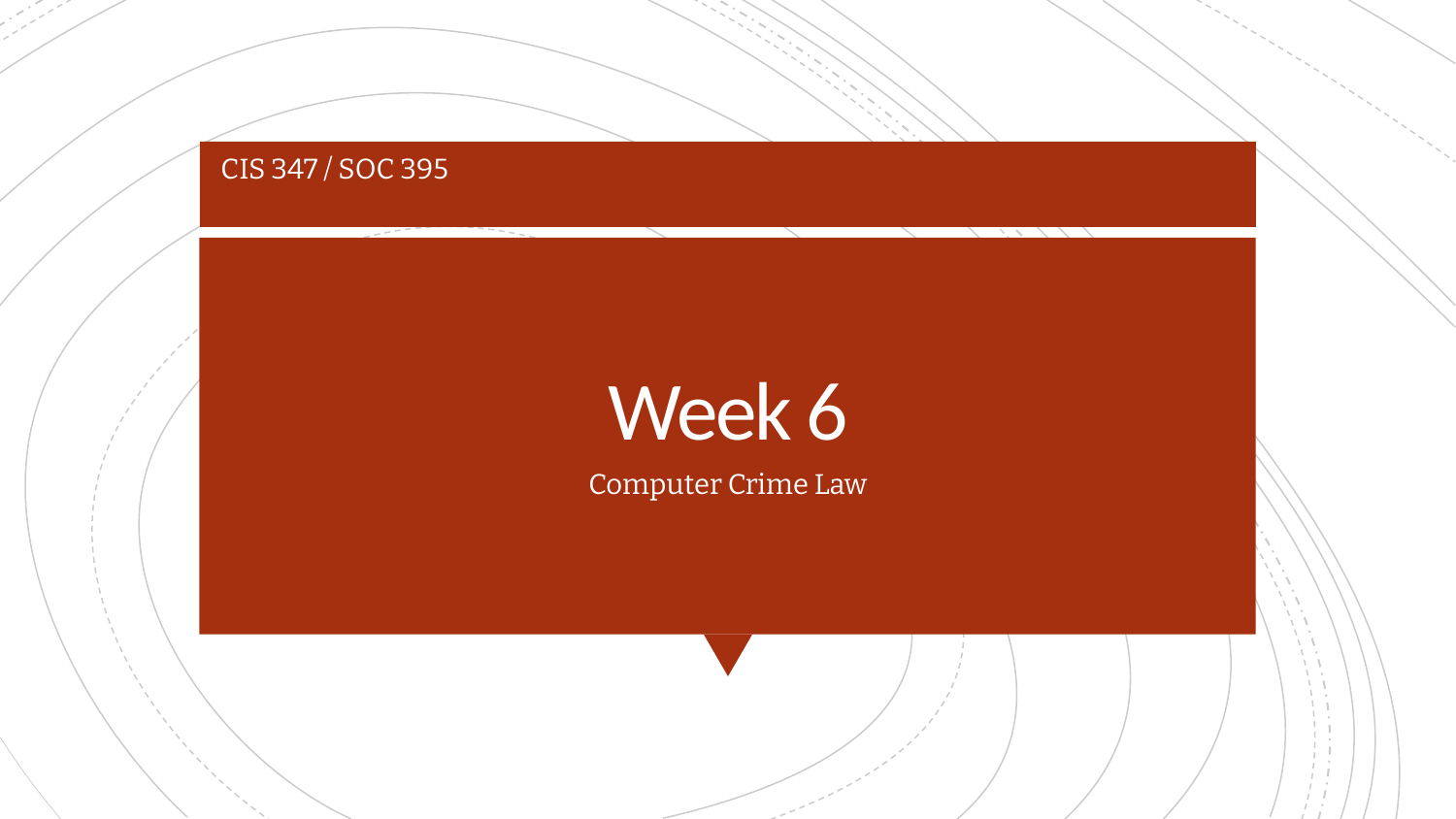

CIS 347 / SOC 395
# Week 6
Computer Crime Law